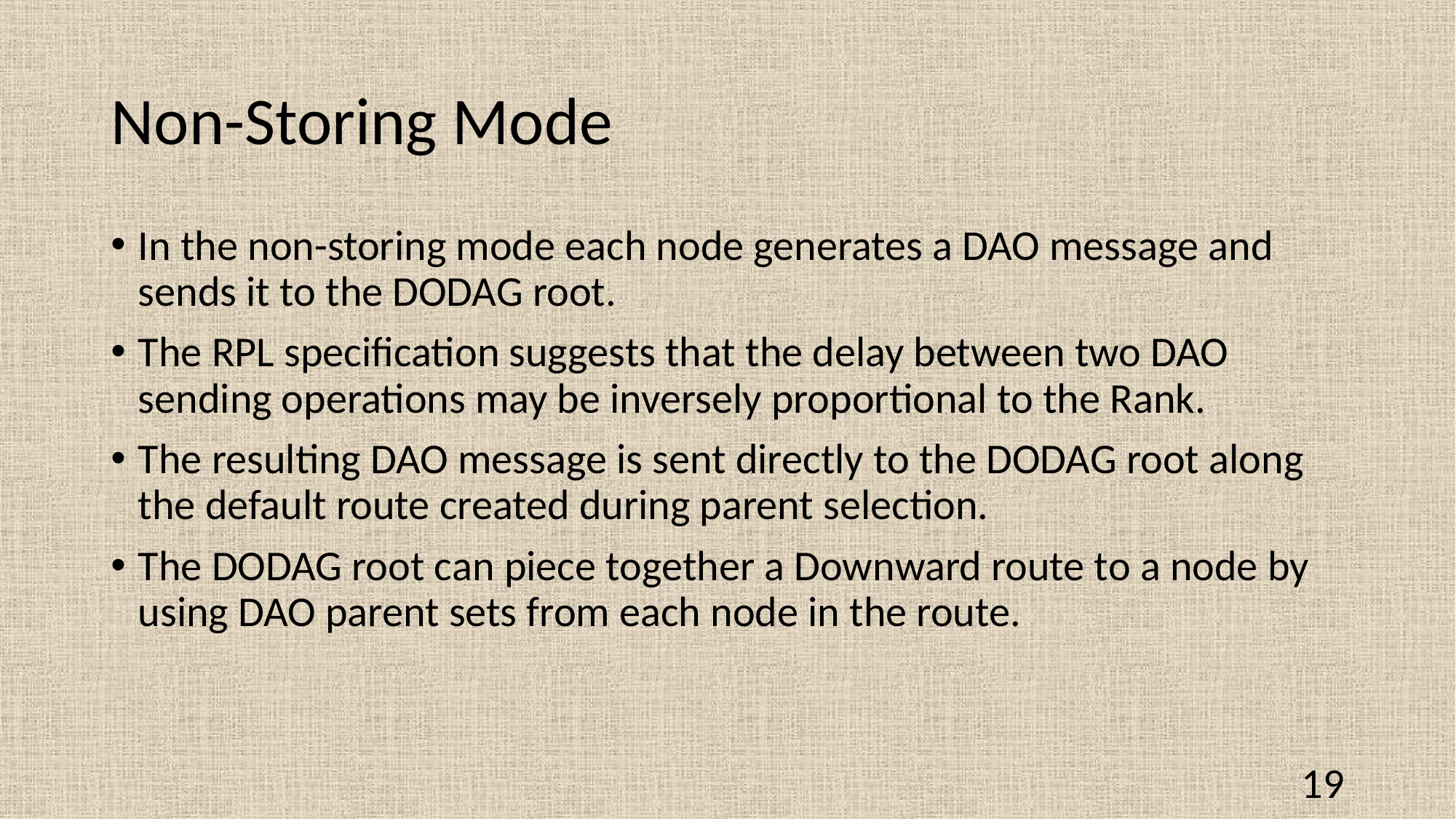

# Non-Storing Mode
In the non-storing mode each node generates a DAO message and sends it to the DODAG root.
The RPL specification suggests that the delay between two DAO sending operations may be inversely proportional to the Rank.
The resulting DAO message is sent directly to the DODAG root along the default route created during parent selection.
The DODAG root can piece together a Downward route to a node by using DAO parent sets from each node in the route.
19